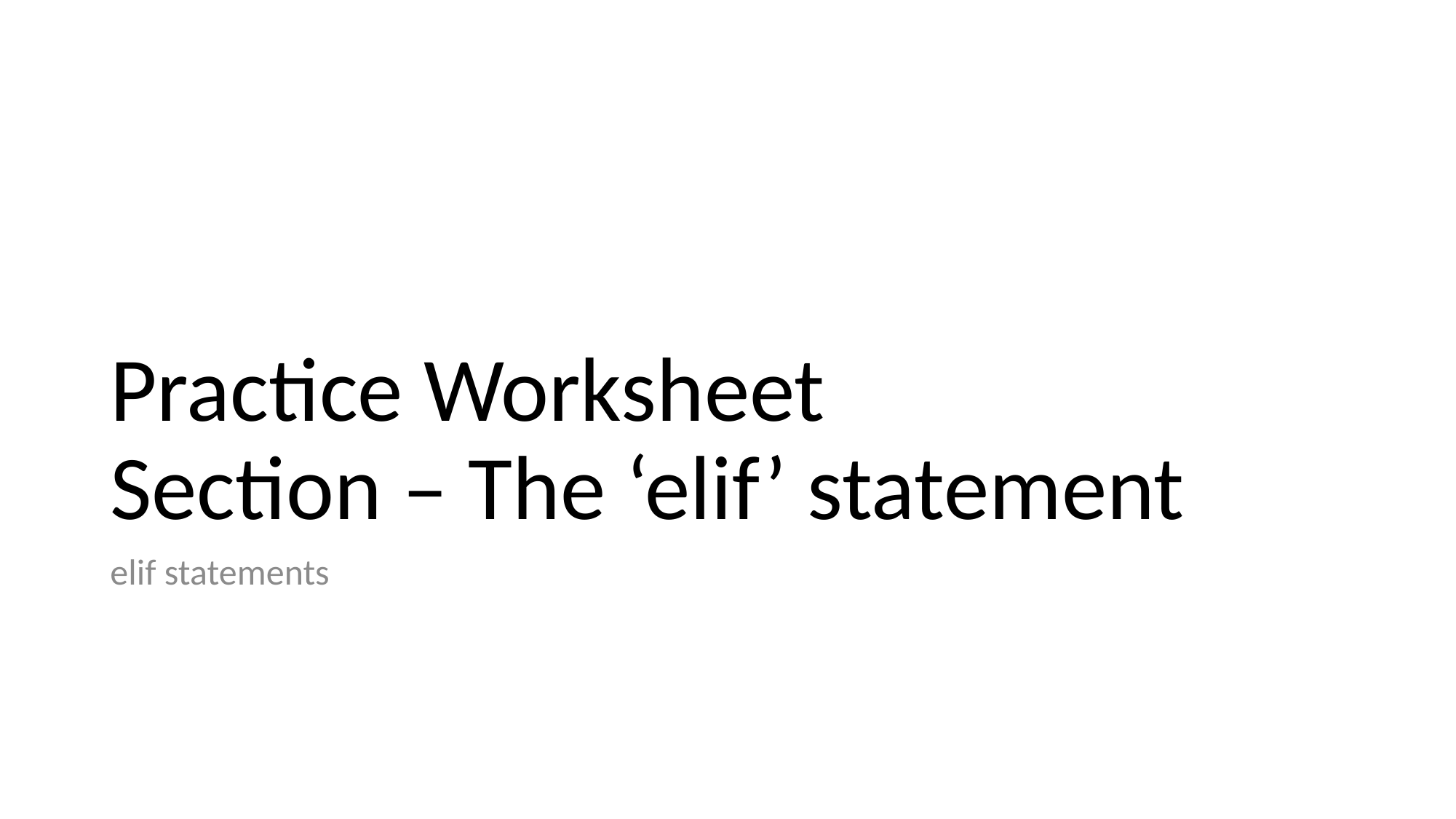

# Practice Worksheet Section – The ‘elif’ statement
elif statements